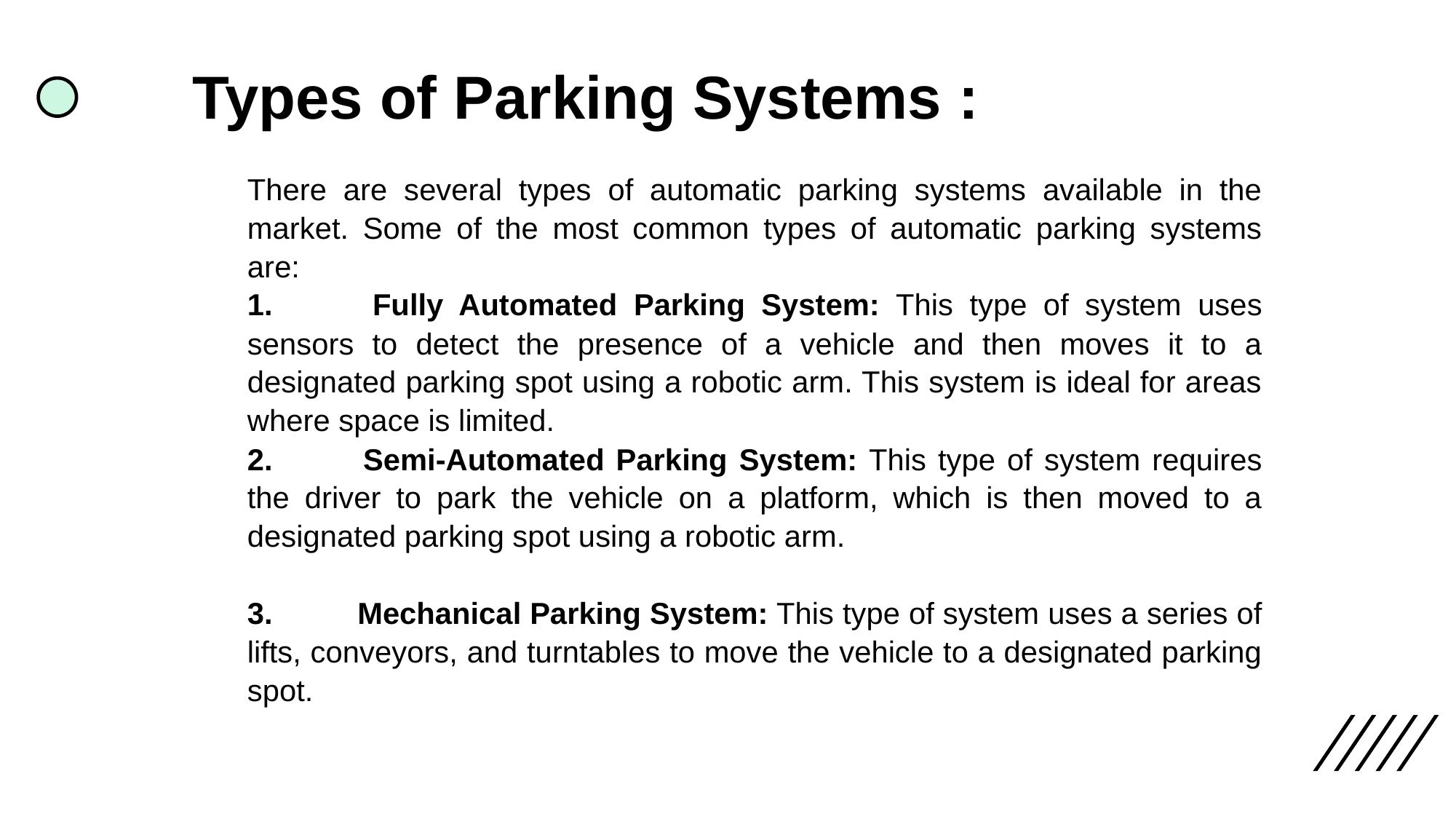

# Types of Parking Systems :
There are several types of automatic parking systems available in the market. Some of the most common types of automatic parking systems are:
1.  	Fully Automated Parking System: This type of system uses sensors to detect the presence of a vehicle and then moves it to a designated parking spot using a robotic arm. This system is ideal for areas where space is limited.
2.  	Semi-Automated Parking System: This type of system requires the driver to park the vehicle on a platform, which is then moved to a designated parking spot using a robotic arm.

3.  	Mechanical Parking System: This type of system uses a series of lifts, conveyors, and turntables to move the vehicle to a designated parking spot.